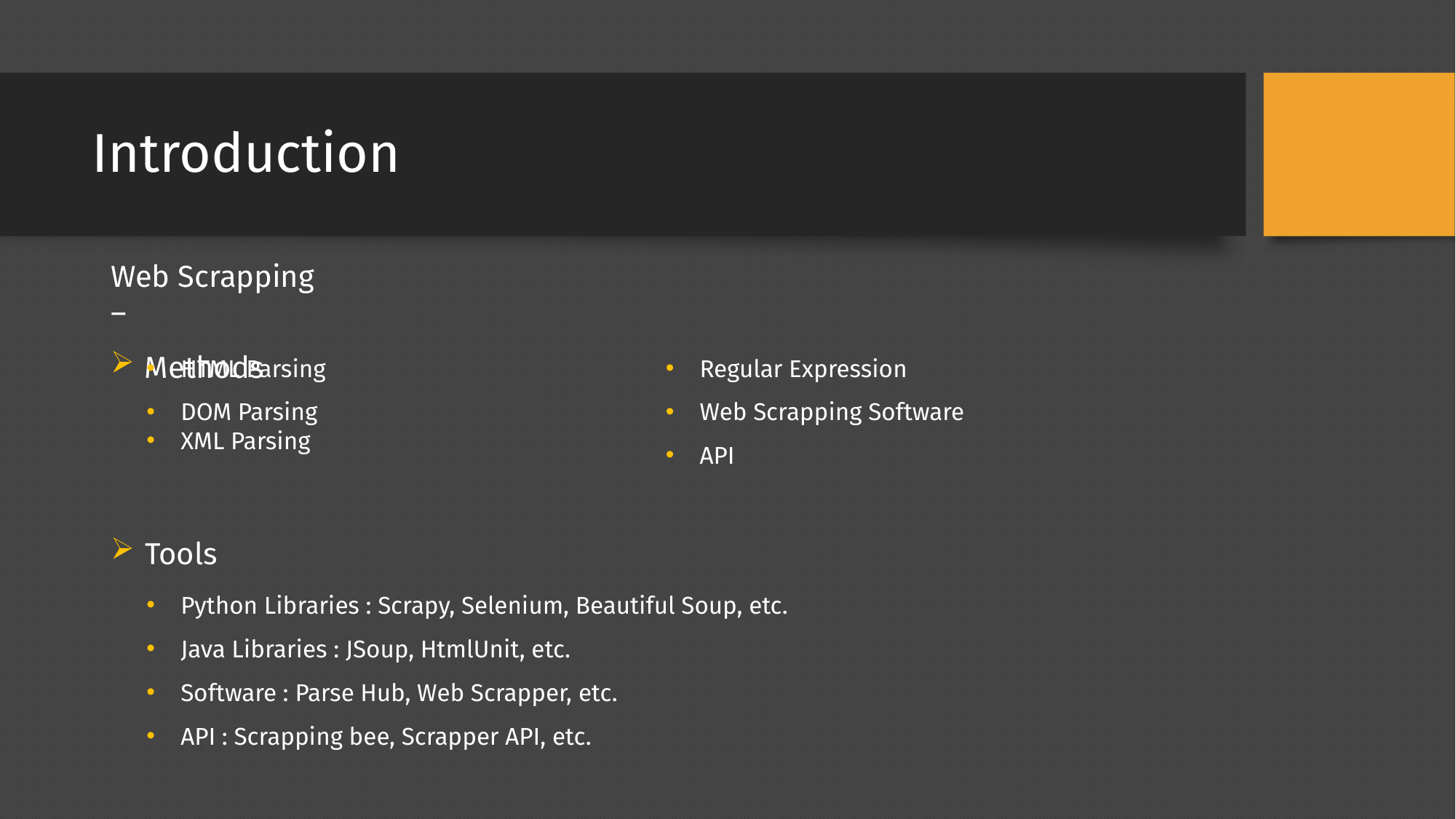

# Introduction
Web Scrapping –
Methods
HTML Parsing
DOM Parsing
XML Parsing
Regular Expression
Web Scrapping Software
API
Tools
Python Libraries : Scrapy, Selenium, Beautiful Soup, etc.
Java Libraries : JSoup, HtmlUnit, etc.
Software : Parse Hub, Web Scrapper, etc.
API : Scrapping bee, Scrapper API, etc.